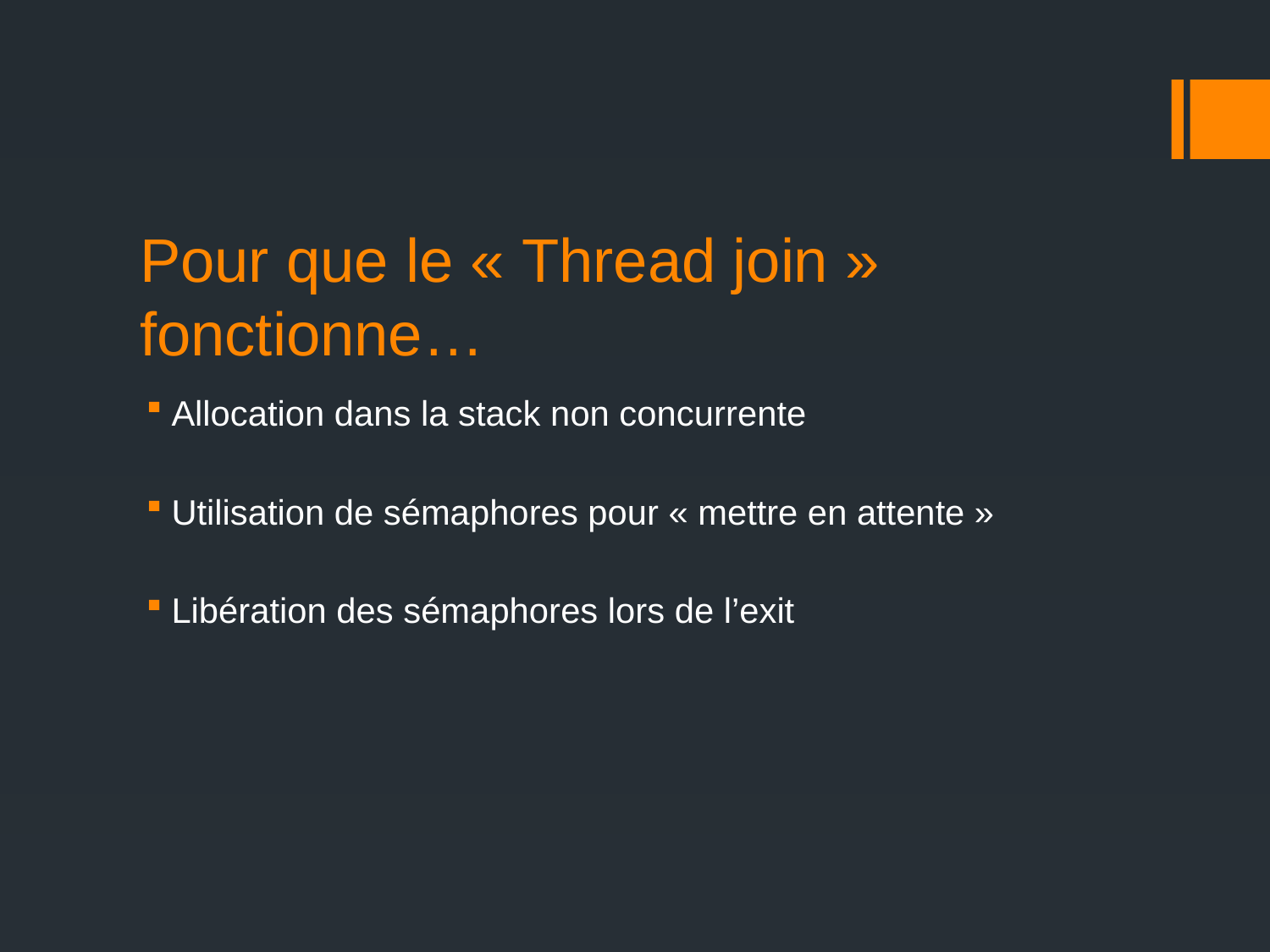

# Pour que le « Thread join » fonctionne…
Allocation dans la stack non concurrente

Utilisation de sémaphores pour « mettre en attente »

Libération des sémaphores lors de l’exit